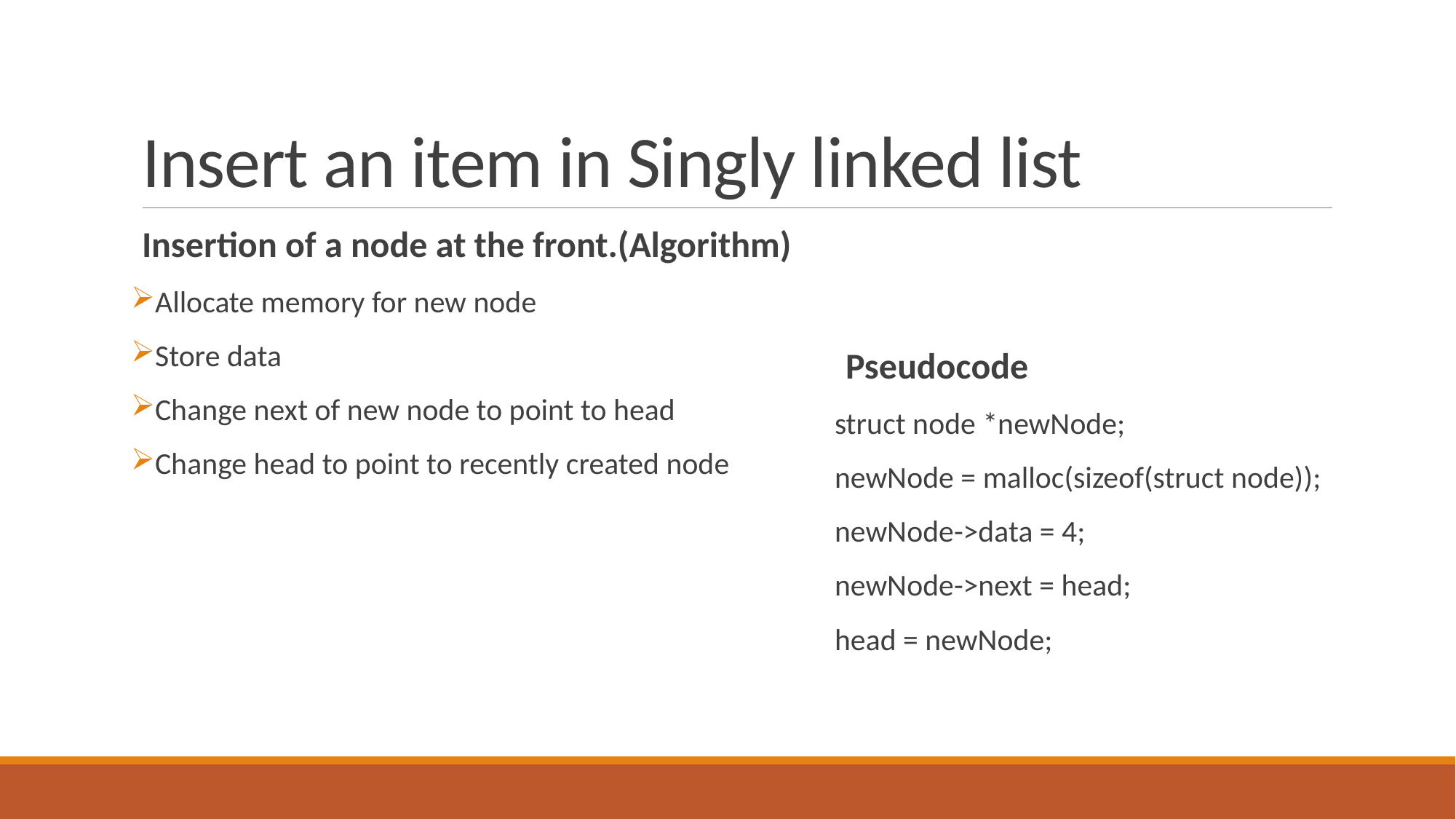

# Insert an item in Singly linked list
Insertion of a node at the front.(Algorithm)
Allocate memory for new node
Store data
Change next of new node to point to head
Change head to point to recently created node

Pseudocode
struct node *newNode;
newNode = malloc(sizeof(struct node));
newNode->data = 4;
newNode->next = head;
head = newNode;